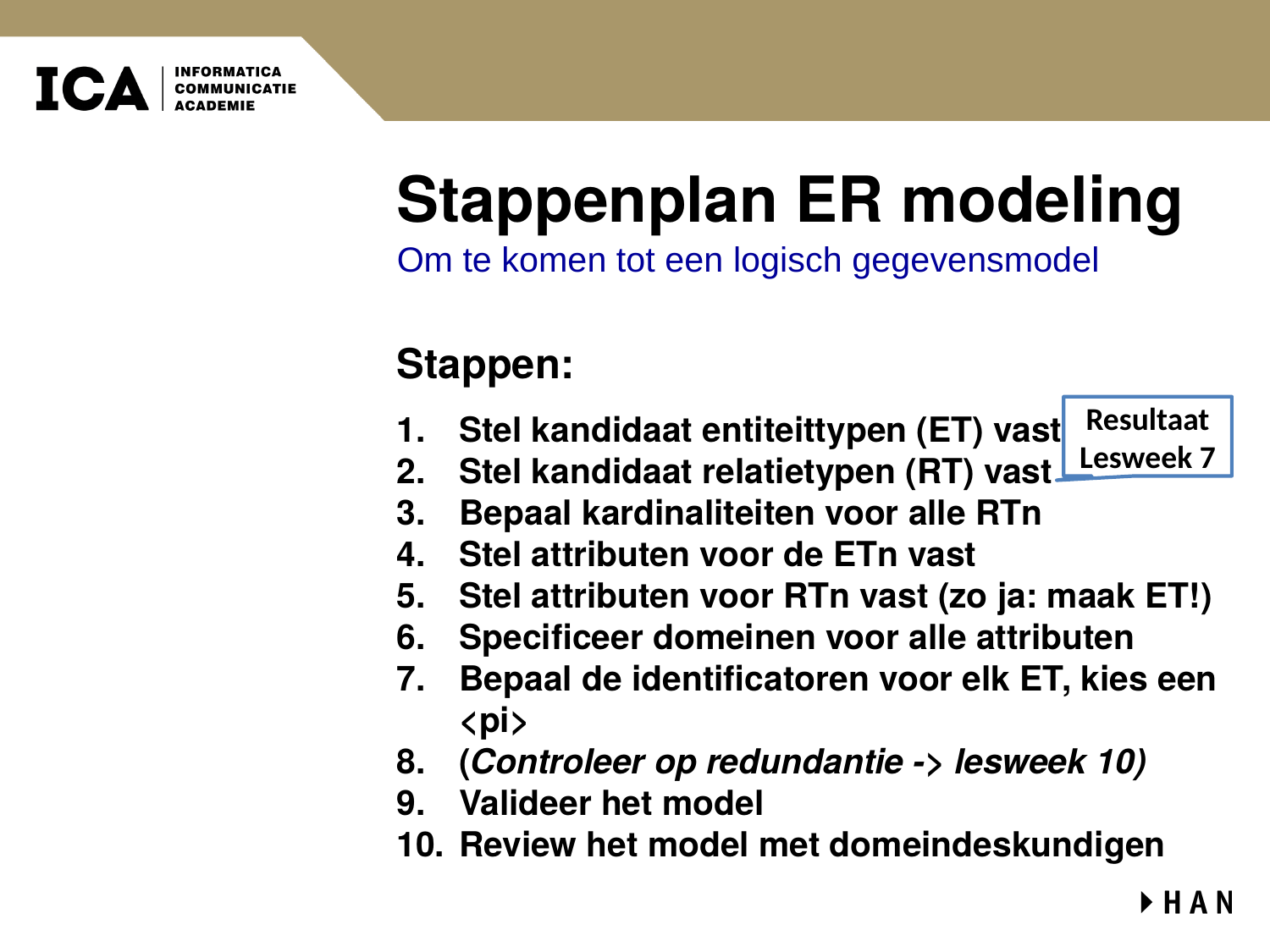

# Stappenplan ER modeling
Om te komen tot een logisch gegevensmodel

Stappen:
Stel kandidaat entiteittypen (ET) vast
Stel kandidaat relatietypen (RT) vast
Bepaal kardinaliteiten voor alle RTn
Stel attributen voor de ETn vast
Stel attributen voor RTn vast (zo ja: maak ET!)
Specificeer domeinen voor alle attributen
Bepaal de identificatoren voor elk ET, kies een <pi>
(Controleer op redundantie -> lesweek 10)
Valideer het model
Review het model met domeindeskundigen

Resultaat Lesweek 7